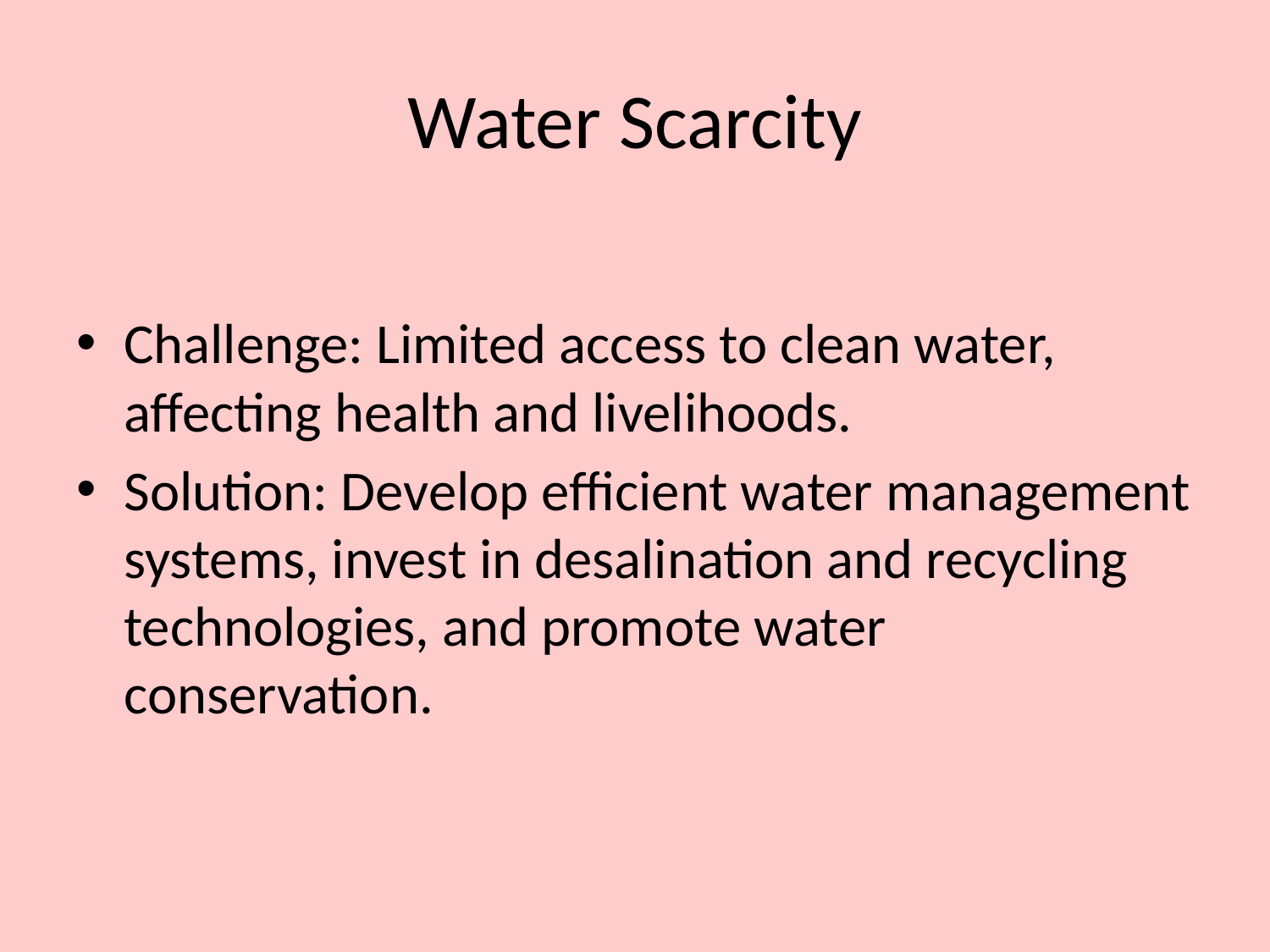

# Water Scarcity

Challenge: Limited access to clean water, affecting health and livelihoods.
Solution: Develop efficient water management systems, invest in desalination and recycling technologies, and promote water conservation.